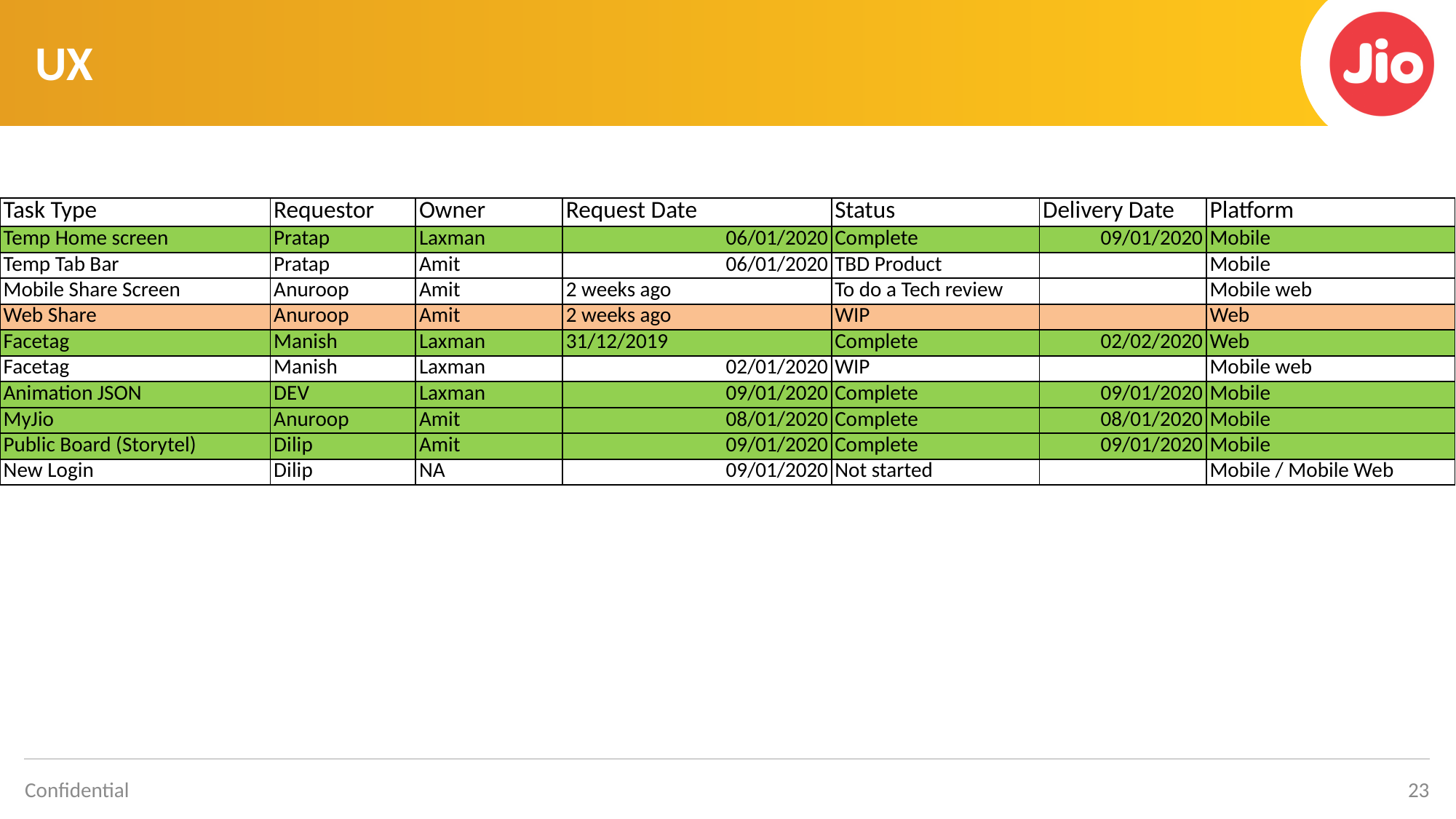

# UX
| Task Type | Requestor | Owner | Request Date | Status | Delivery Date | Platform |
| --- | --- | --- | --- | --- | --- | --- |
| Temp Home screen | Pratap | Laxman | 06/01/2020 | Complete | 09/01/2020 | Mobile |
| Temp Tab Bar | Pratap | Amit | 06/01/2020 | TBD Product |  | Mobile |
| Mobile Share Screen | Anuroop | Amit | 2 weeks ago | To do a Tech review |  | Mobile web |
| Web Share | Anuroop | Amit | 2 weeks ago | WIP |  | Web |
| Facetag | Manish | Laxman | 31/12/2019 | Complete | 02/02/2020 | Web |
| Facetag | Manish | Laxman | 02/01/2020 | WIP |  | Mobile web |
| Animation JSON | DEV | Laxman | 09/01/2020 | Complete | 09/01/2020 | Mobile |
| MyJio | Anuroop | Amit | 08/01/2020 | Complete | 08/01/2020 | Mobile |
| Public Board (Storytel) | Dilip | Amit | 09/01/2020 | Complete | 09/01/2020 | Mobile |
| New Login | Dilip | NA | 09/01/2020 | Not started |  | Mobile / Mobile Web |
23